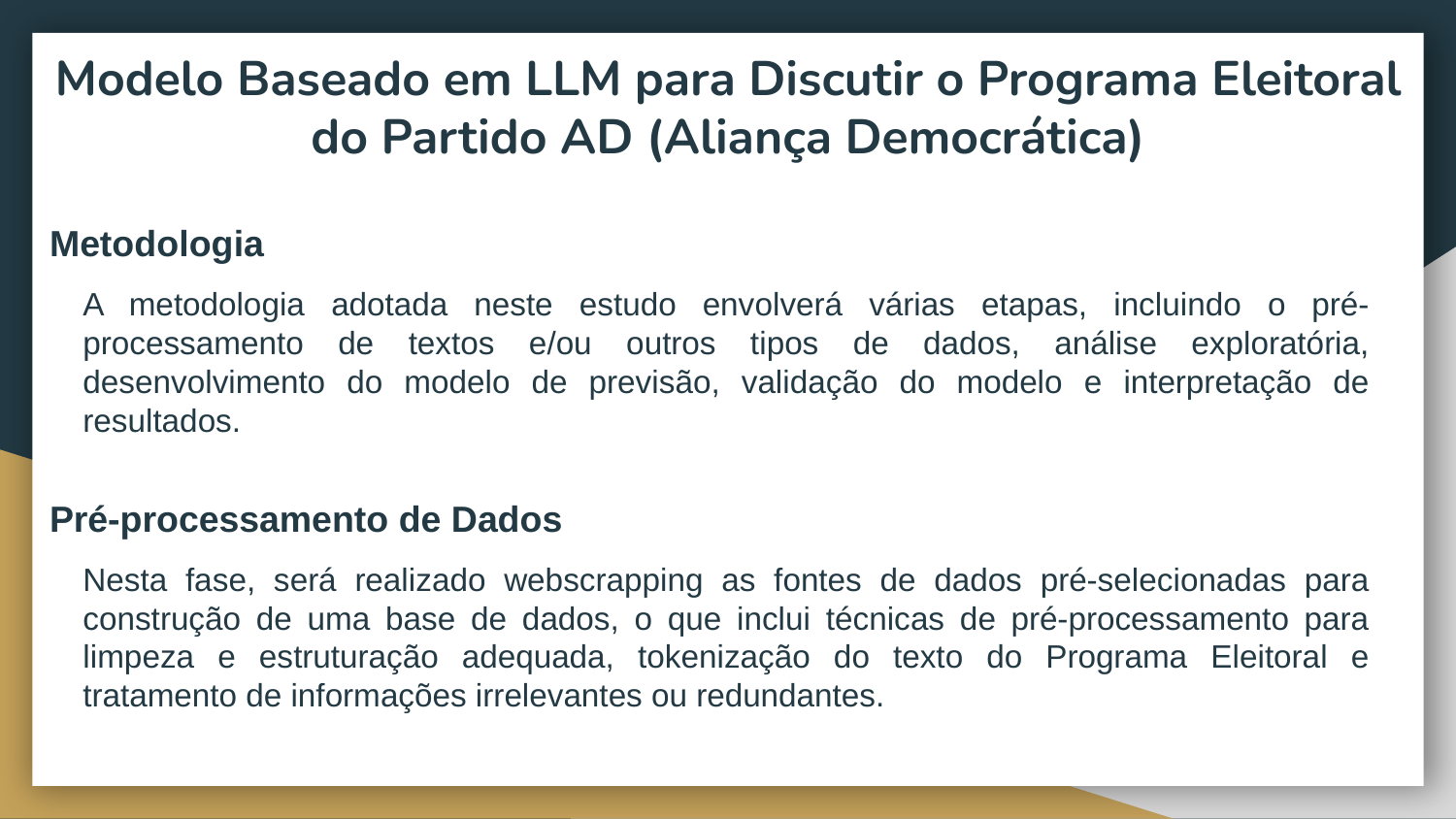

Modelo Baseado em LLM para Discutir o Programa Eleitoral do Partido AD (Aliança Democrática)
Metodologia
A metodologia adotada neste estudo envolverá várias etapas, incluindo o pré-processamento de textos e/ou outros tipos de dados, análise exploratória, desenvolvimento do modelo de previsão, validação do modelo e interpretação de resultados.
Pré-processamento de Dados
Nesta fase, será realizado webscrapping as fontes de dados pré-selecionadas para construção de uma base de dados, o que inclui técnicas de pré-processamento para limpeza e estruturação adequada, tokenização do texto do Programa Eleitoral e tratamento de informações irrelevantes ou redundantes.